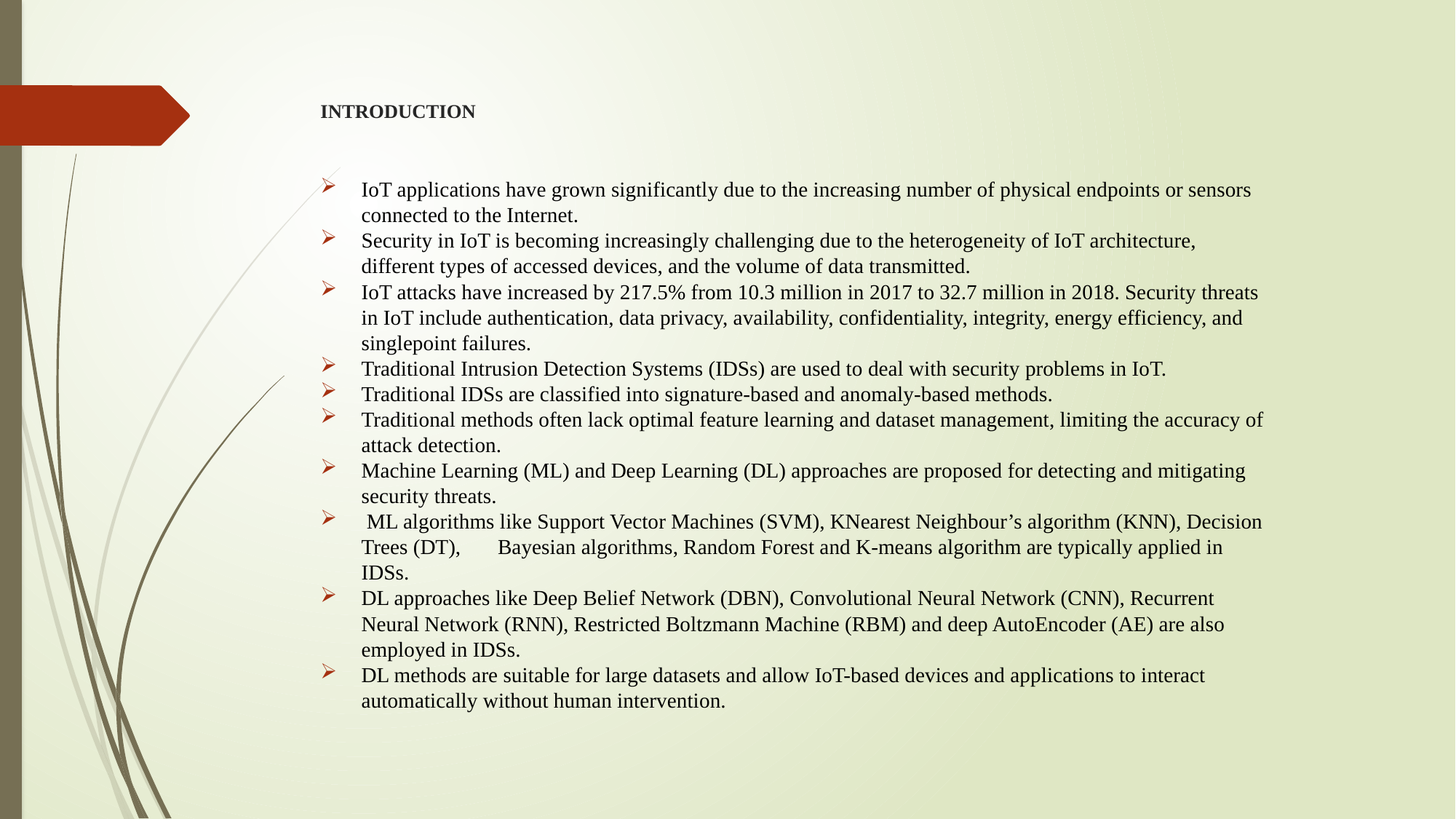

# INTRODUCTION
IoT applications have grown significantly due to the increasing number of physical endpoints or sensors connected to the Internet.
Security in IoT is becoming increasingly challenging due to the heterogeneity of IoT architecture, different types of accessed devices, and the volume of data transmitted.
IoT attacks have increased by 217.5% from 10.3 million in 2017 to 32.7 million in 2018. Security threats in IoT include authentication, data privacy, availability, confidentiality, integrity, energy efficiency, and singlepoint failures.
Traditional Intrusion Detection Systems (IDSs) are used to deal with security problems in IoT.
Traditional IDSs are classified into signature-based and anomaly-based methods.
Traditional methods often lack optimal feature learning and dataset management, limiting the accuracy of attack detection.
Machine Learning (ML) and Deep Learning (DL) approaches are proposed for detecting and mitigating security threats.
 ML algorithms like Support Vector Machines (SVM), KNearest Neighbour’s algorithm (KNN), Decision Trees (DT),       Bayesian algorithms, Random Forest and K-means algorithm are typically applied in IDSs.
DL approaches like Deep Belief Network (DBN), Convolutional Neural Network (CNN), Recurrent Neural Network (RNN), Restricted Boltzmann Machine (RBM) and deep AutoEncoder (AE) are also employed in IDSs.
DL methods are suitable for large datasets and allow IoT-based devices and applications to interact automatically without human intervention.